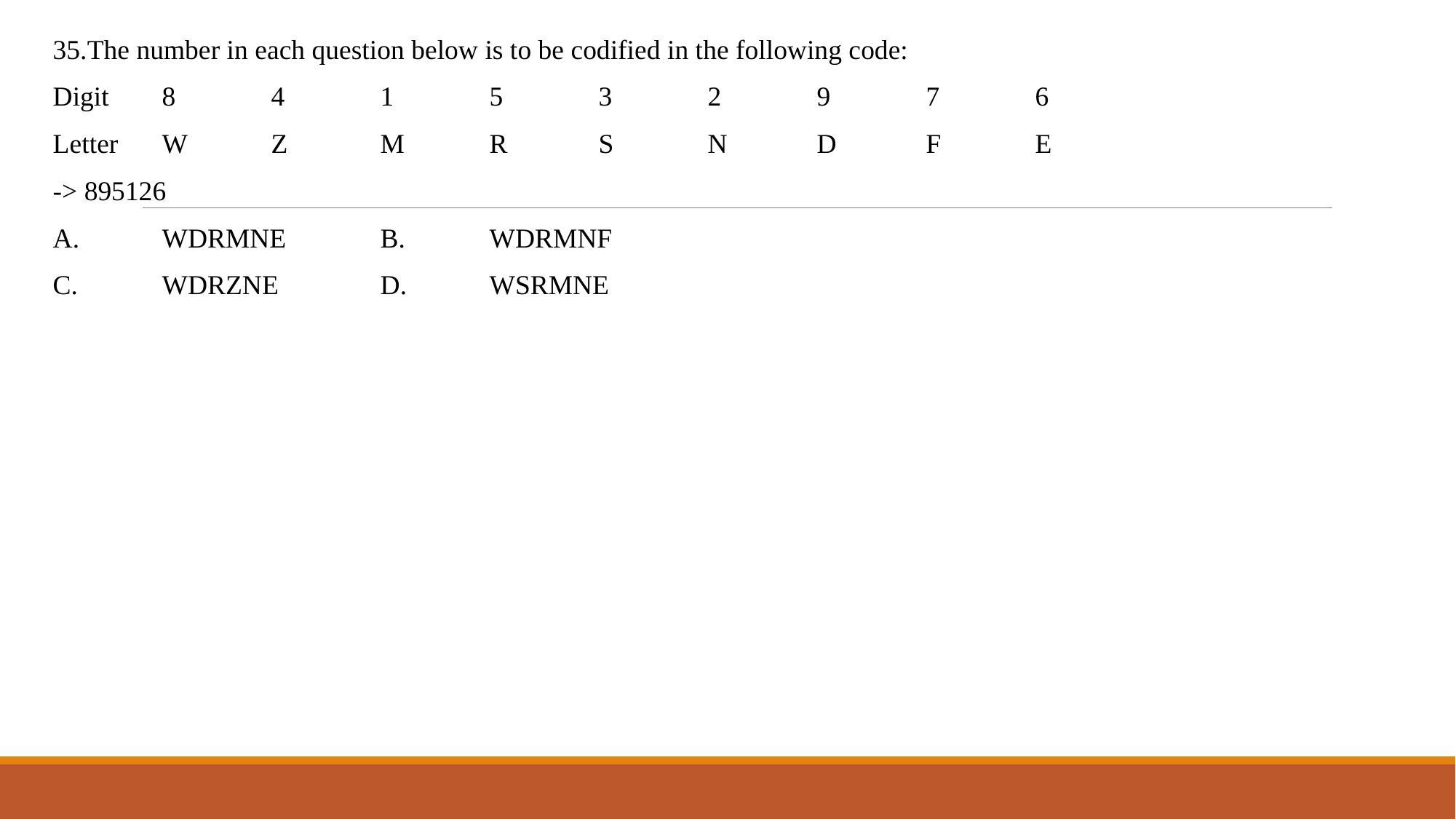

35.The number in each question below is to be codified in the following code:
Digit	8	4	1	5	3	2	9	7	6
Letter	W	Z	M	R	S	N	D	F	E
-> 895126
A.	WDRMNE	B.	WDRMNF
C.	WDRZNE	D.	WSRMNE